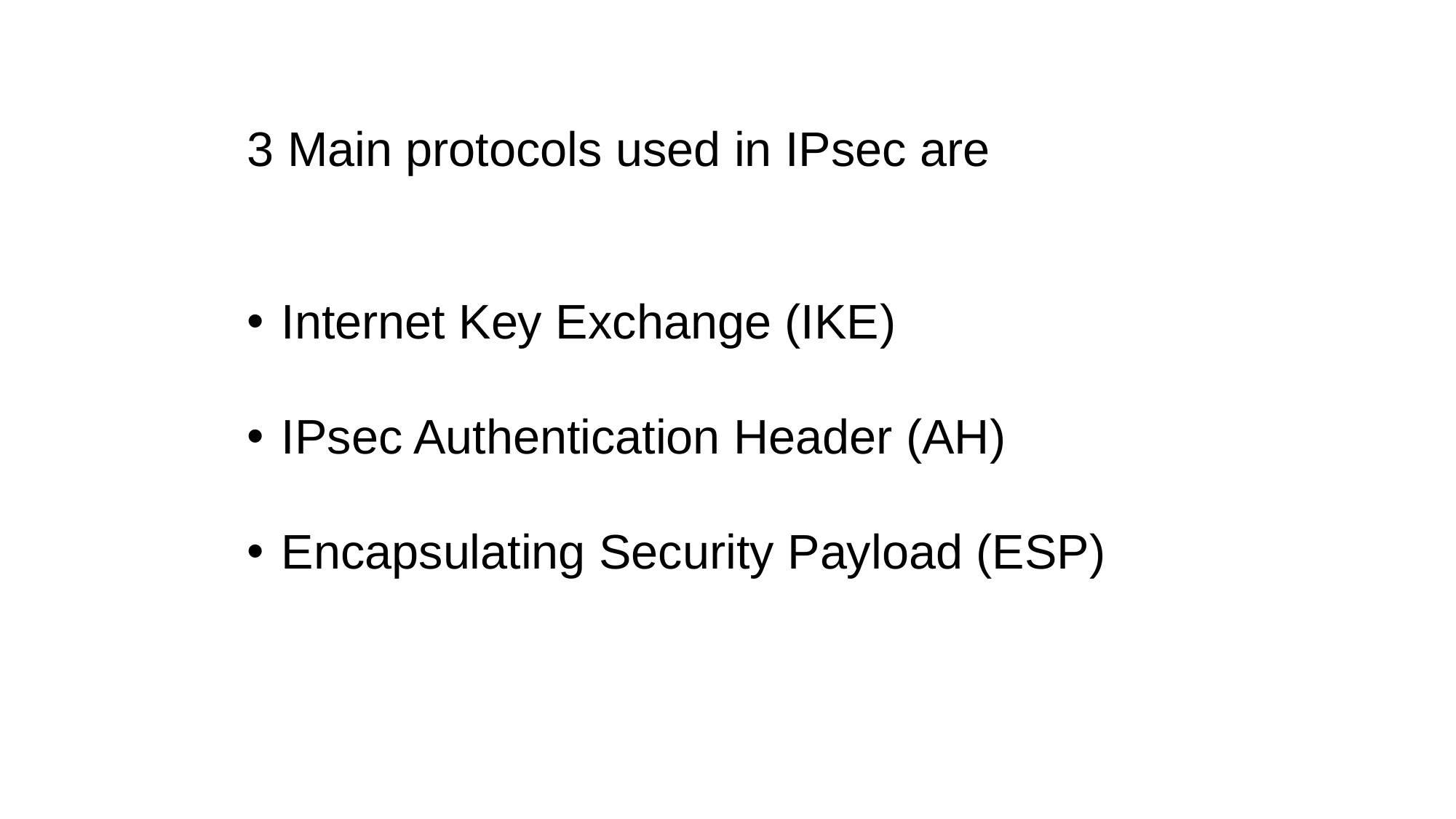

3 Main protocols used in IPsec are

Internet Key Exchange (IKE)

IPsec Authentication Header (AH)

Encapsulating Security Payload (ESP)